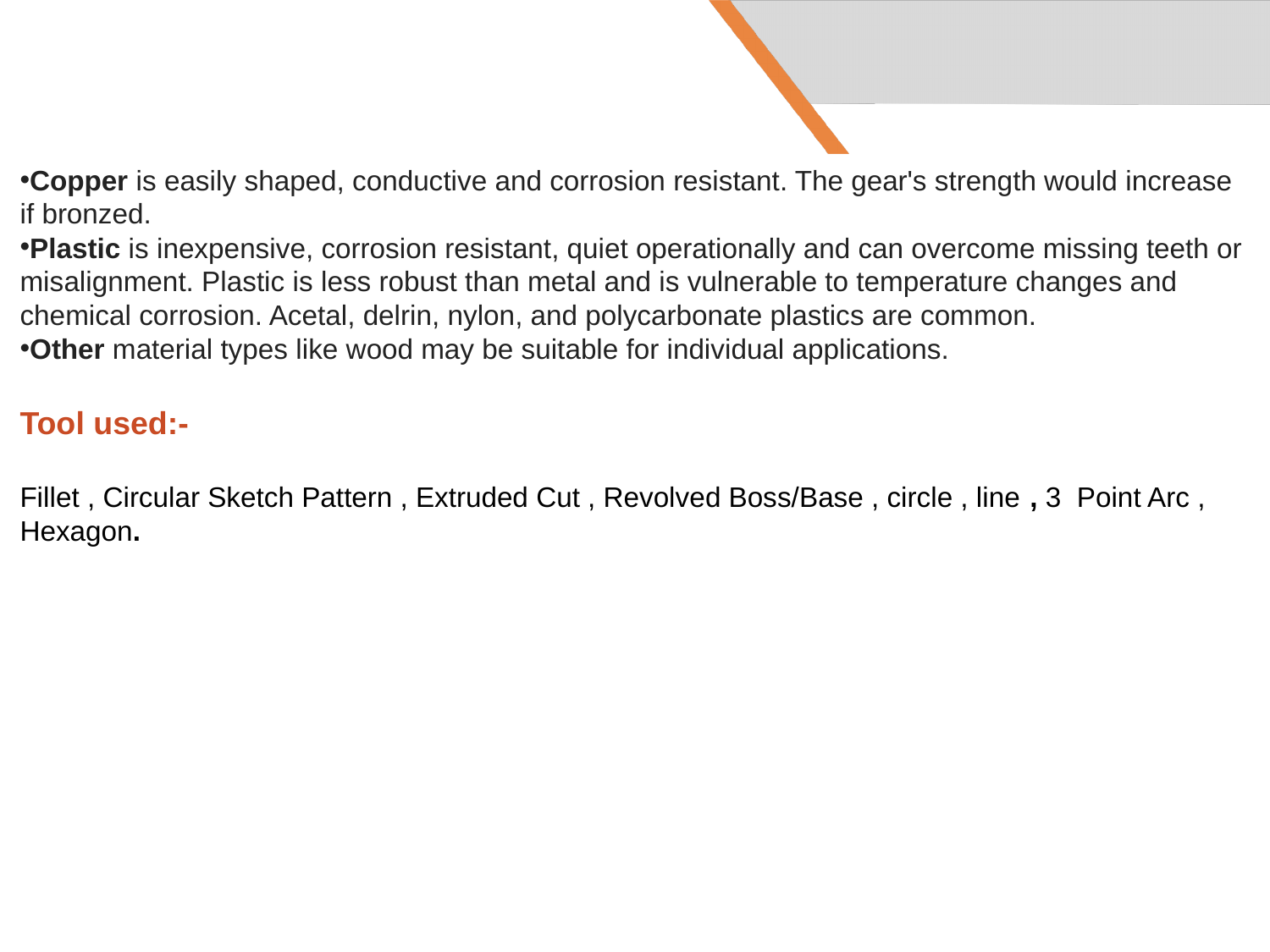

Copper is easily shaped, conductive and corrosion resistant. The gear's strength would increase if bronzed.
Plastic is inexpensive, corrosion resistant, quiet operationally and can overcome missing teeth or misalignment. Plastic is less robust than metal and is vulnerable to temperature changes and chemical corrosion. Acetal, delrin, nylon, and polycarbonate plastics are common.
Other material types like wood may be suitable for individual applications.

Tool used:-

Fillet , Circular Sketch Pattern , Extruded Cut , Revolved Boss/Base , circle , line , 3  Point Arc , Hexagon.